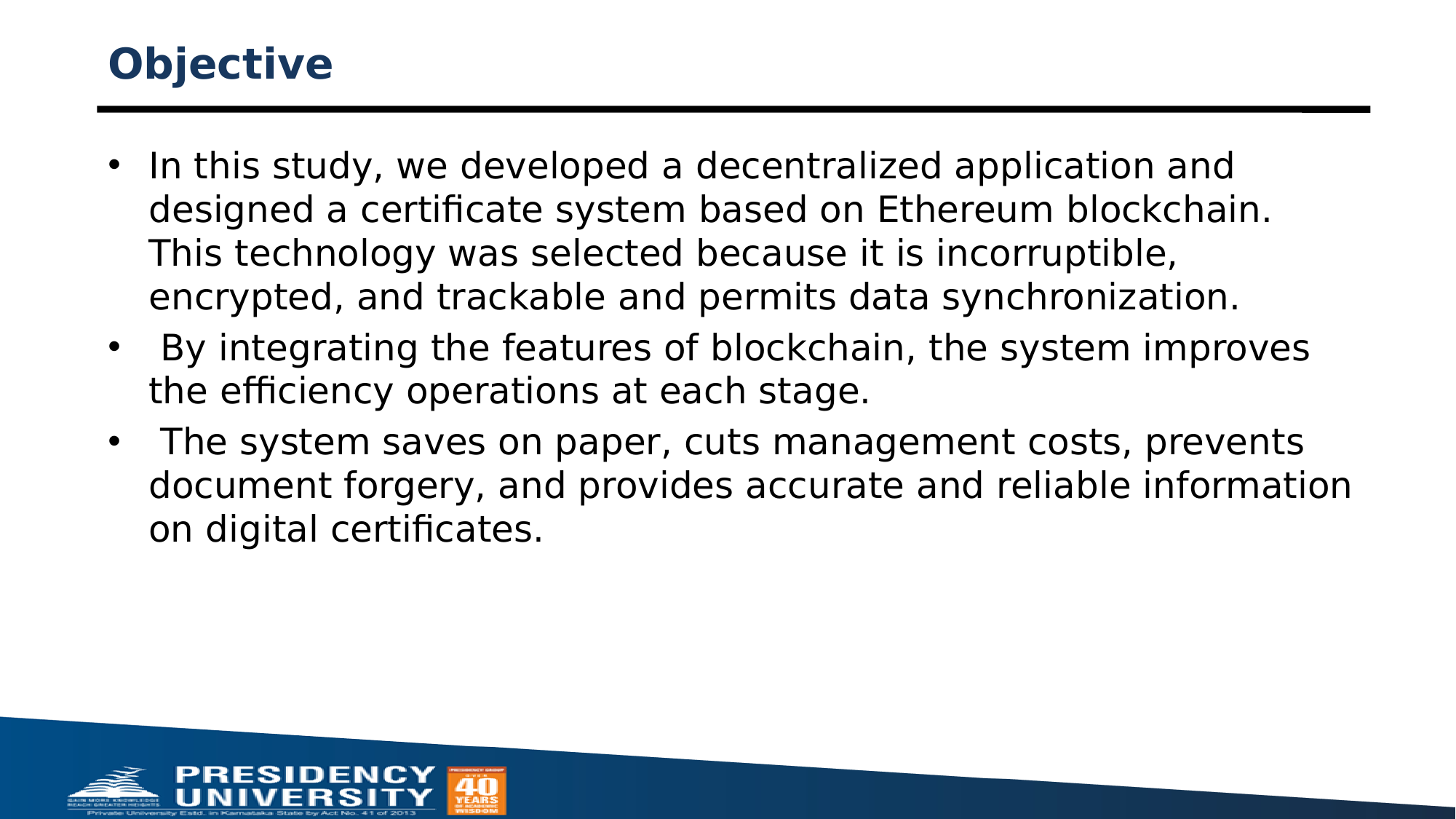

# Objective
In this study, we developed a decentralized application and designed a certificate system based on Ethereum blockchain. This technology was selected because it is incorruptible, encrypted, and trackable and permits data synchronization.
 By integrating the features of blockchain, the system improves the efficiency operations at each stage.
 The system saves on paper, cuts management costs, prevents document forgery, and provides accurate and reliable information on digital certificates.